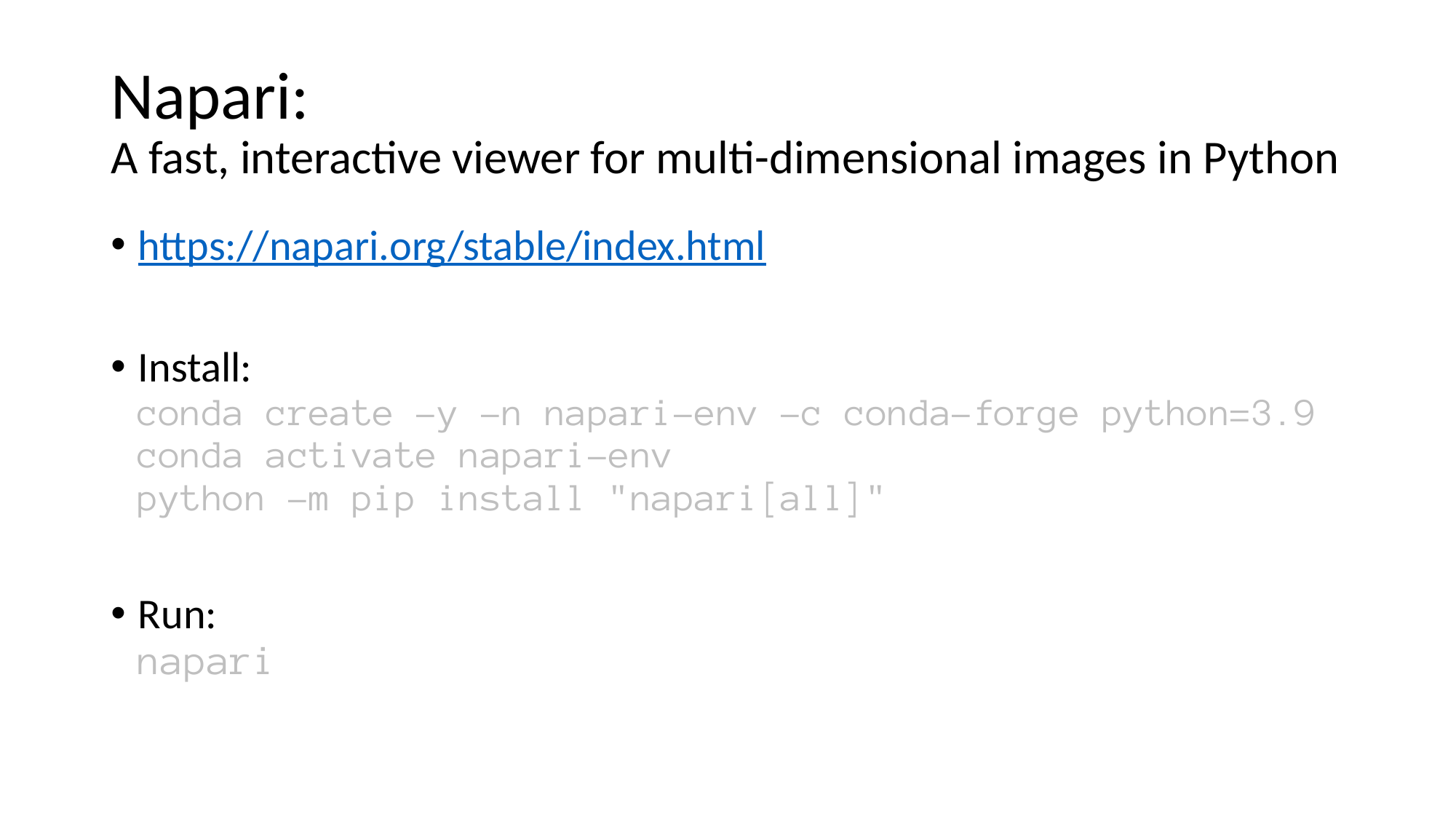

# Napari: A fast, interactive viewer for multi-dimensional images in Python
https://napari.org/stable/index.html

Install:
conda create -y -n napari-env -c conda-forge python=3.9
conda activate napari-env
python -m pip install "napari[all]"

Run:
napari